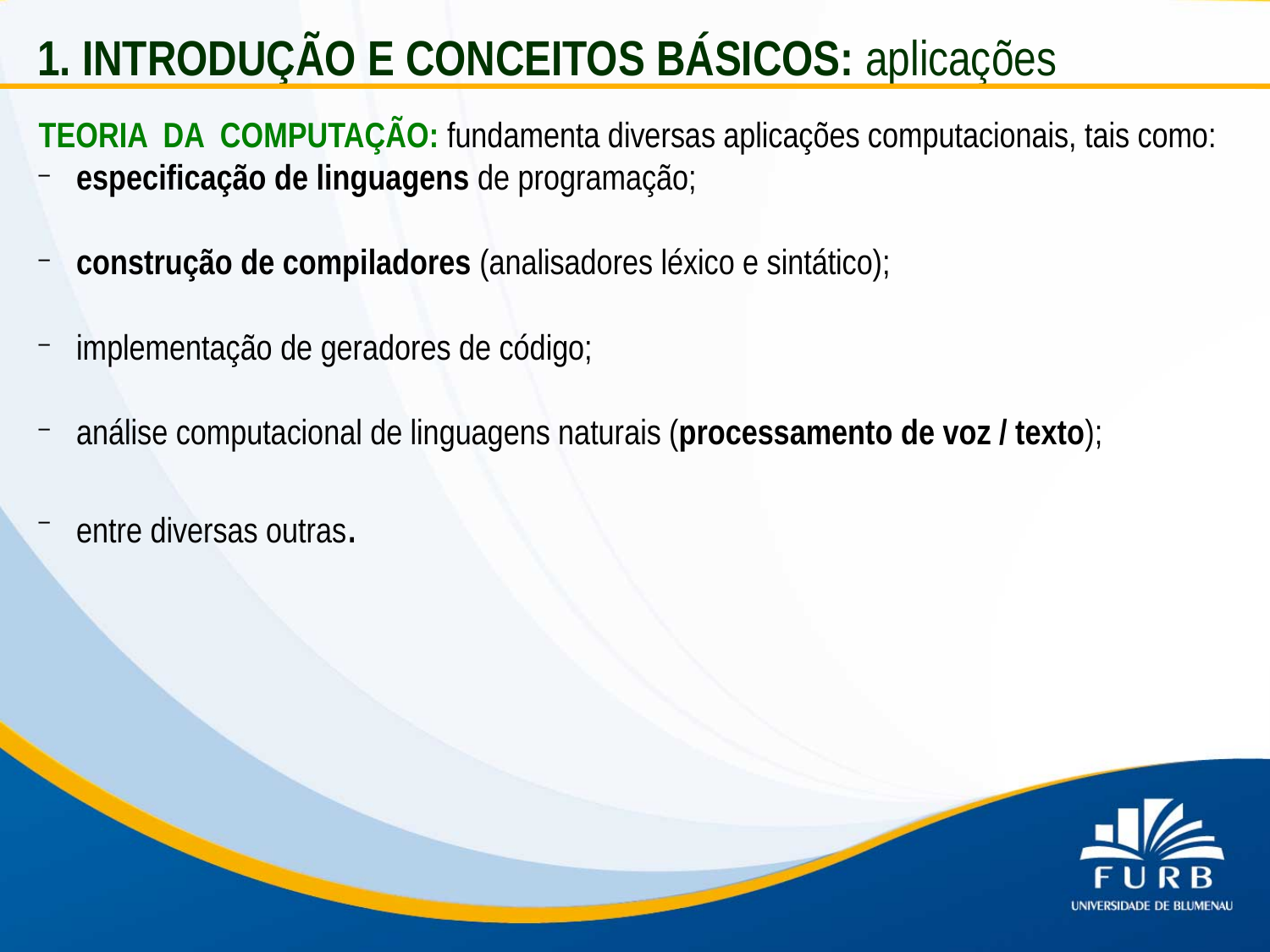

1. INTRODUÇÃO E CONCEITOS BÁSICOS: aplicações

TEORIA  DA  COMPUTAÇÃO: fundamenta diversas aplicações computacionais, tais como:
especificação de linguagens de programação;

construção de compiladores (analisadores léxico e sintático);

implementação de geradores de código;

análise computacional de linguagens naturais (processamento de voz / texto);

entre diversas outras.